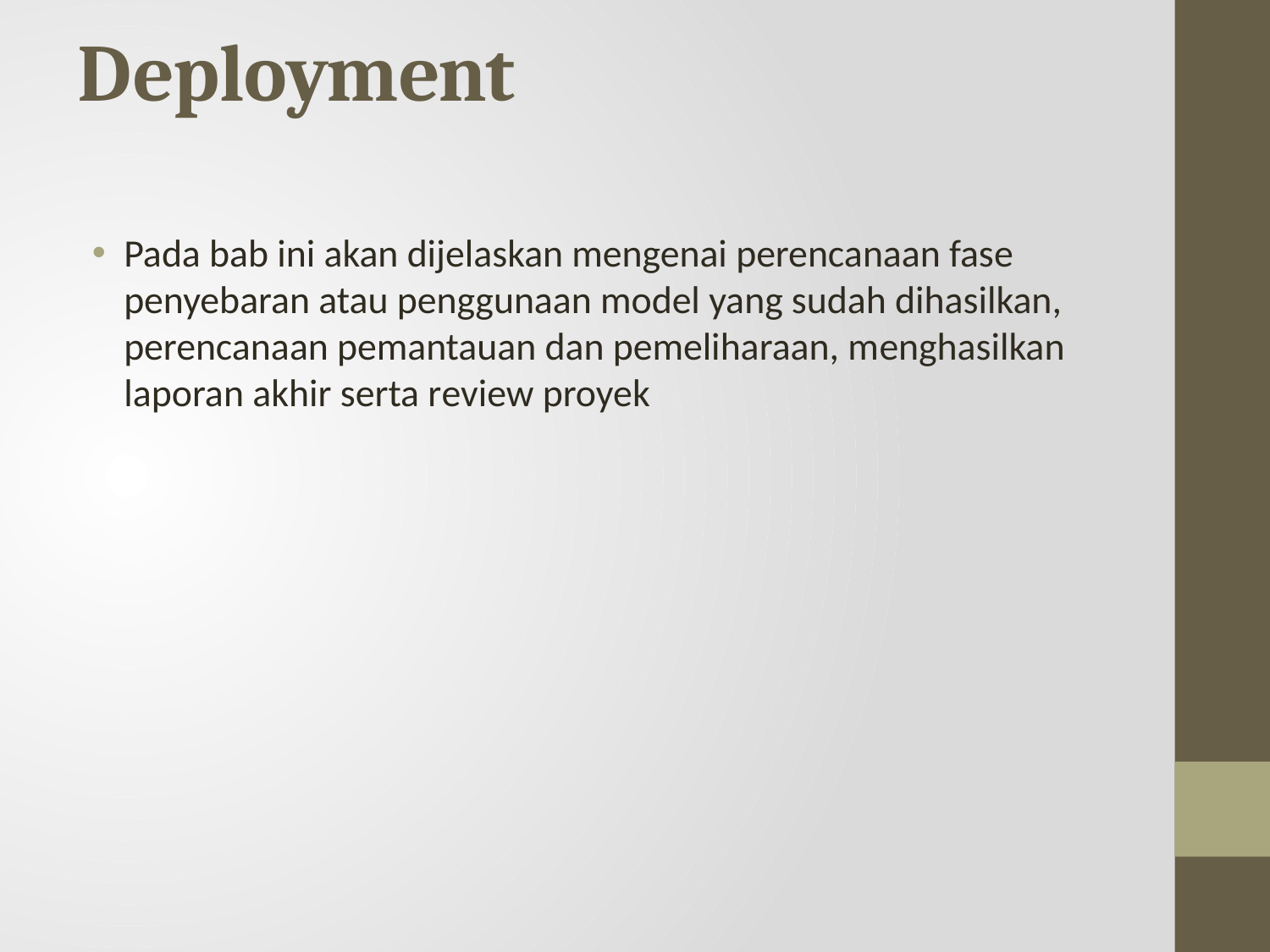

# Deployment
Pada bab ini akan dijelaskan mengenai perencanaan fase penyebaran atau penggunaan model yang sudah dihasilkan, perencanaan pemantauan dan pemeliharaan, menghasilkan laporan akhir serta review proyek